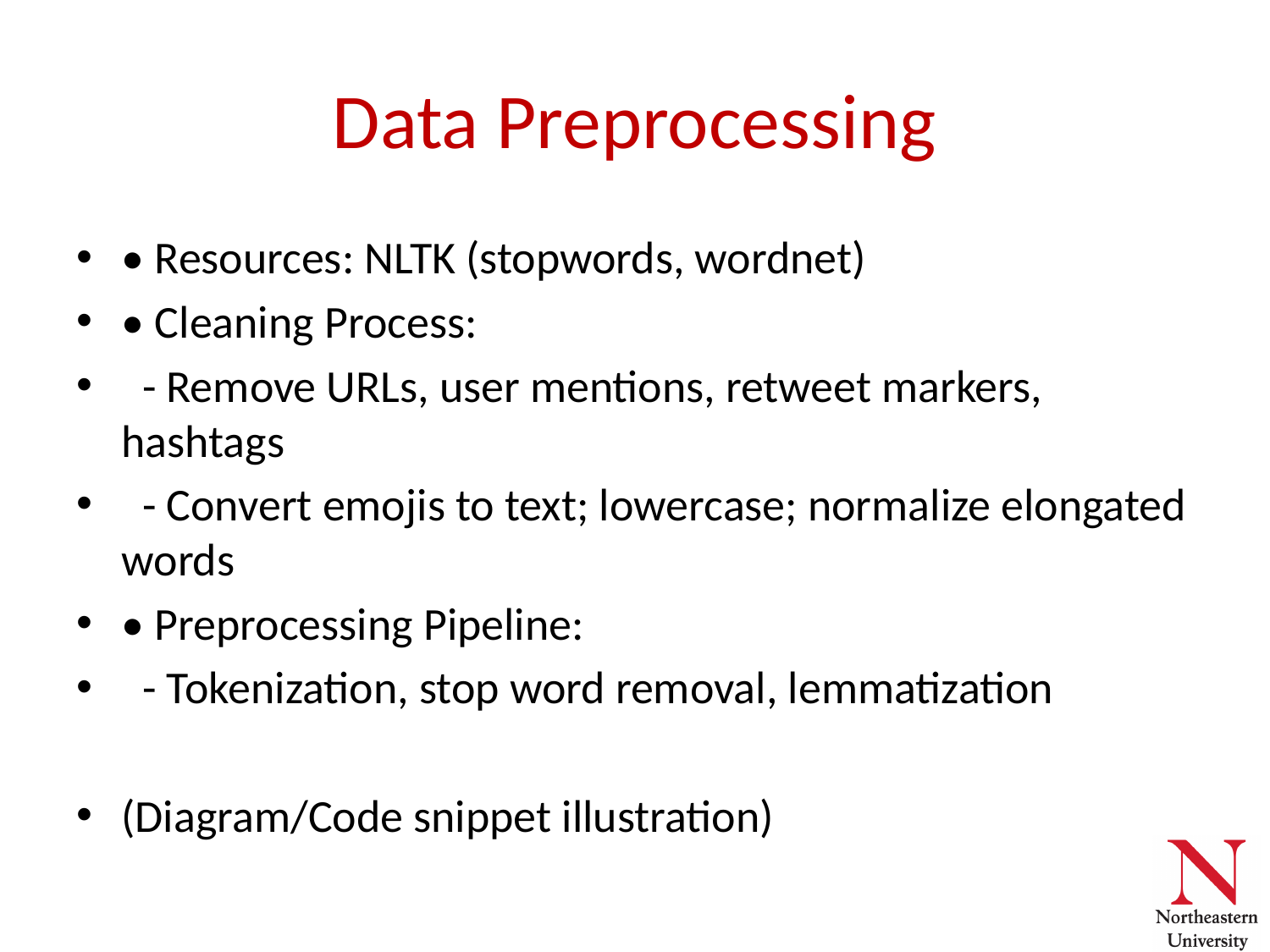

# Data Preprocessing
• Resources: NLTK (stopwords, wordnet)
• Cleaning Process:
  - Remove URLs, user mentions, retweet markers, hashtags
  - Convert emojis to text; lowercase; normalize elongated words
• Preprocessing Pipeline:
  - Tokenization, stop word removal, lemmatization

(Diagram/Code snippet illustration)